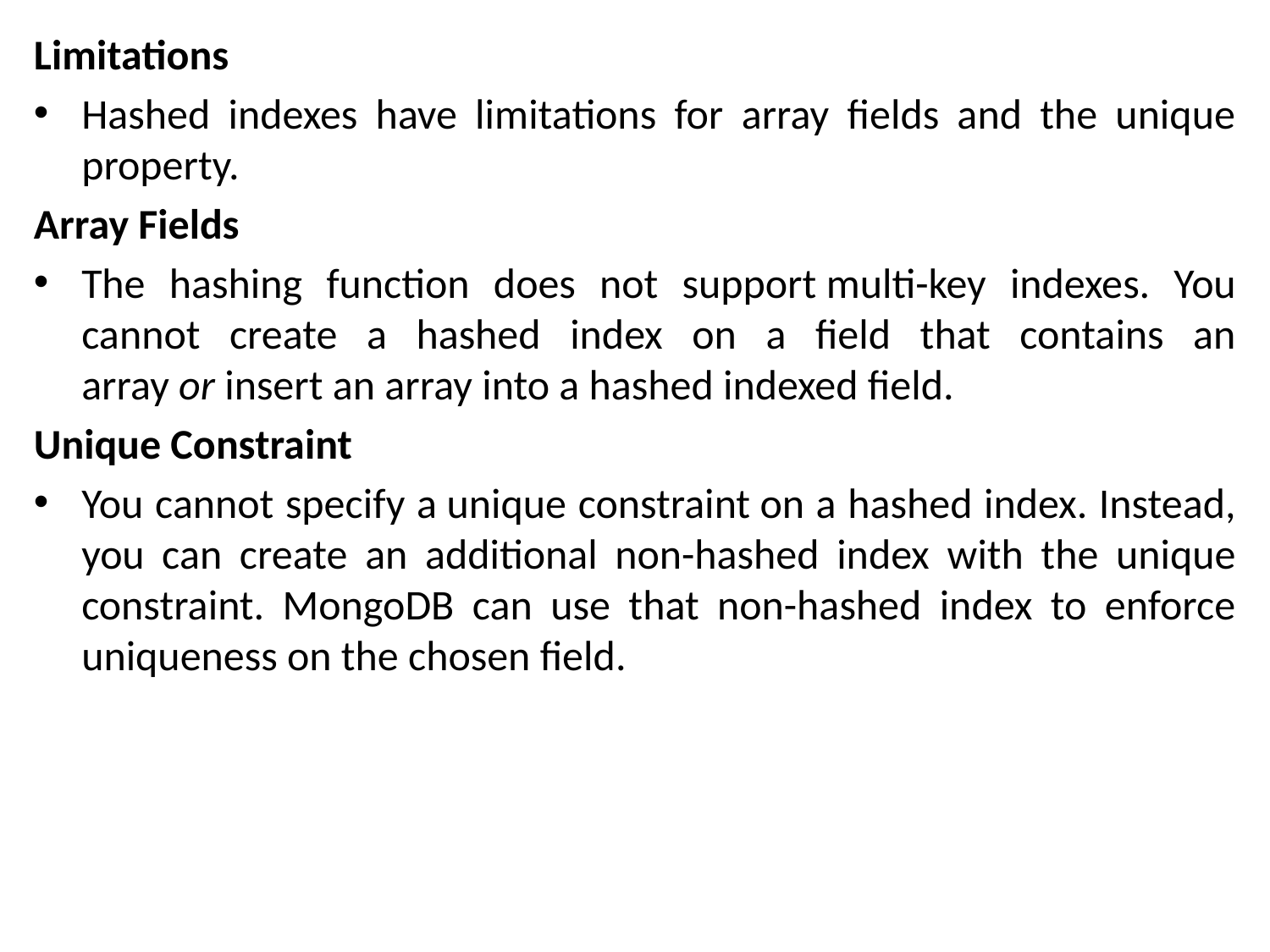

Limitations
Hashed indexes have limitations for array fields and the unique property.
Array Fields
The hashing function does not support multi-key indexes. You cannot create a hashed index on a field that contains an array or insert an array into a hashed indexed field.
Unique Constraint
You cannot specify a unique constraint on a hashed index. Instead, you can create an additional non-hashed index with the unique constraint. MongoDB can use that non-hashed index to enforce uniqueness on the chosen field.